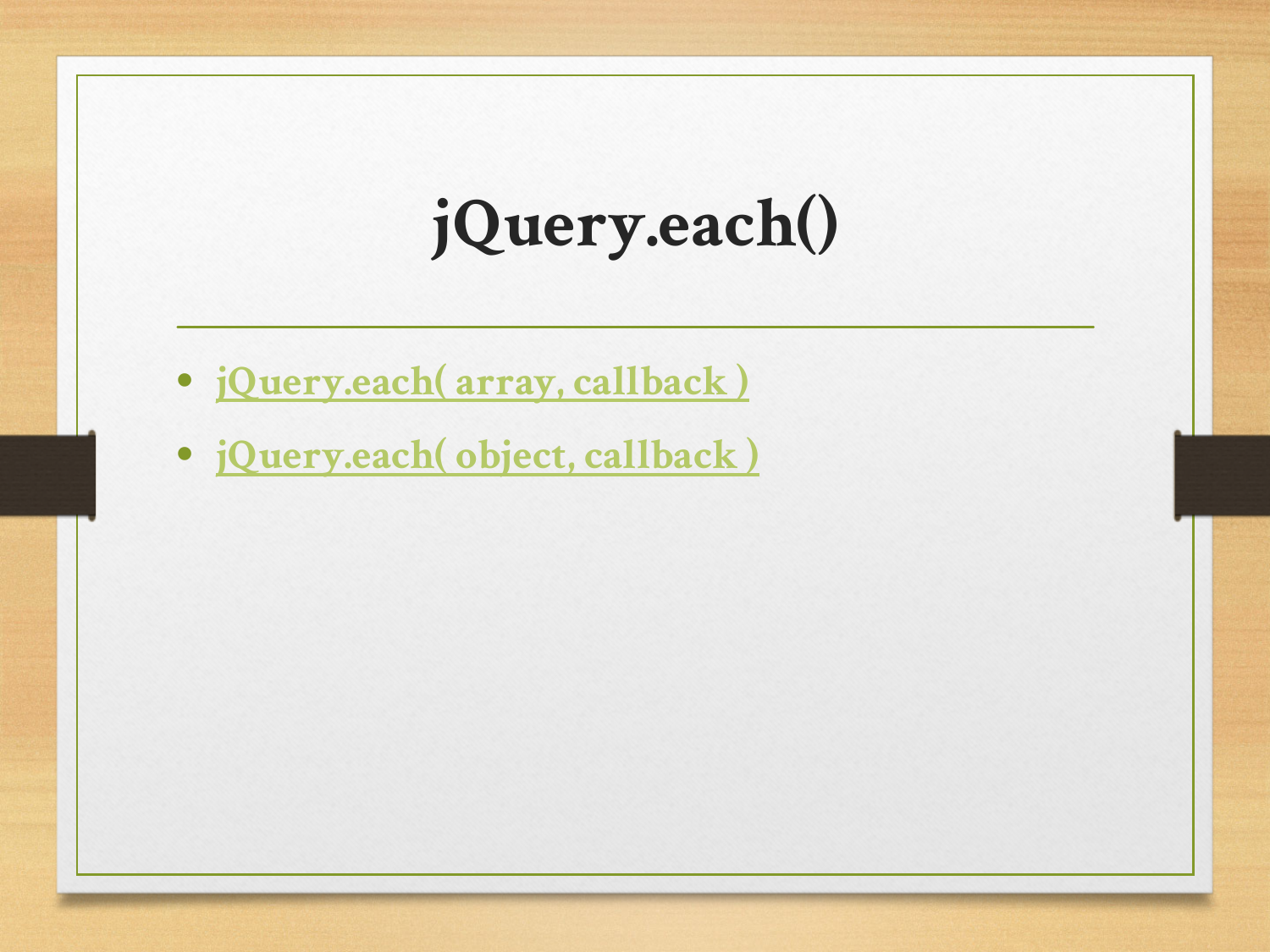

# jQuery.each()
jQuery.each( array, callback )
jQuery.each( object, callback )